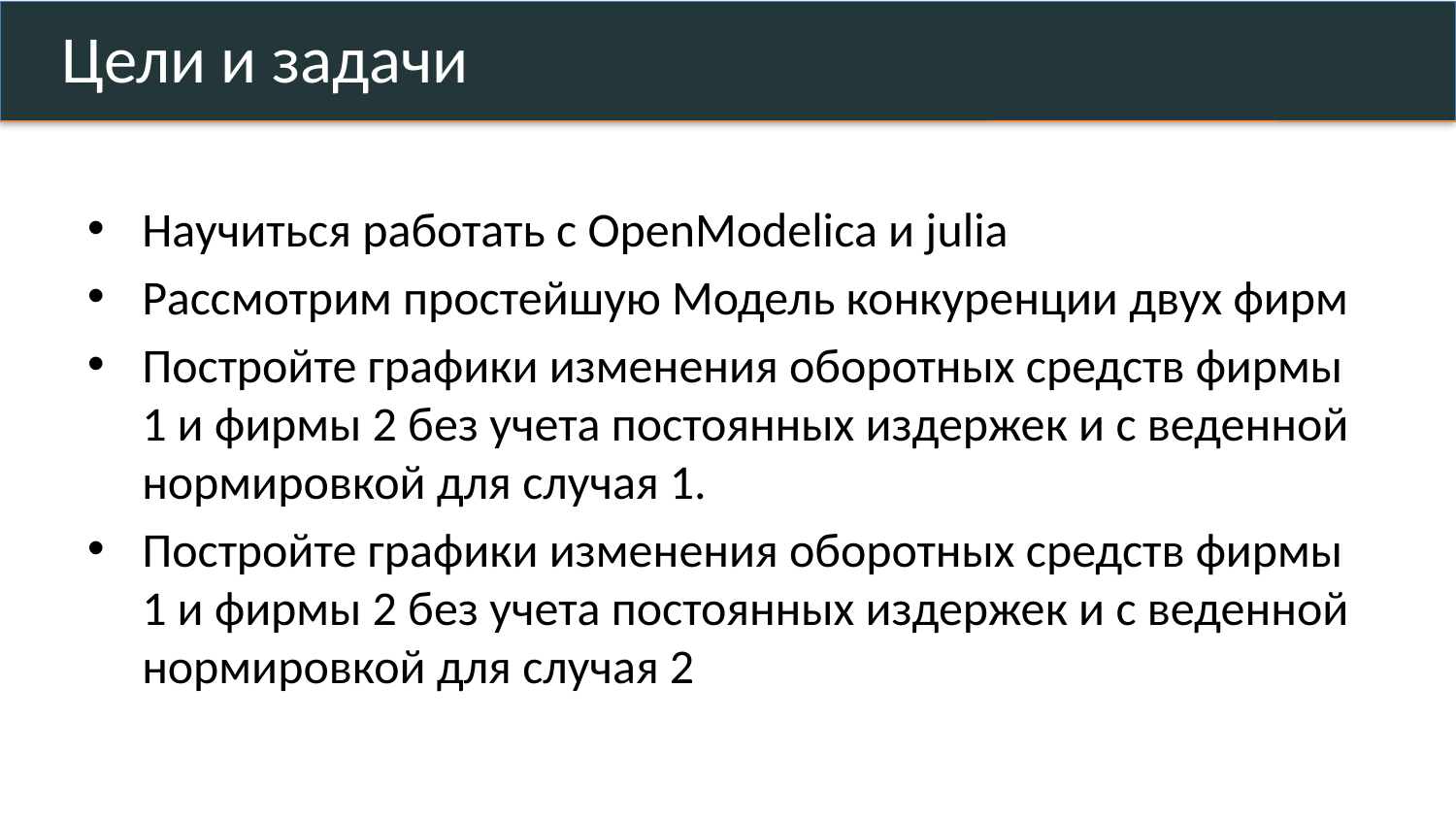

# Цели и задачи

Научиться работать с OpenModelica и julia
Рассмотрим простейшую Модель конкуренции двух фирм
Постройте графики изменения оборотных средств фирмы 1 и фирмы 2 без учета постоянных издержек и с веденной нормировкой для случая 1.
Постройте графики изменения оборотных средств фирмы 1 и фирмы 2 без учета постоянных издержек и с веденной нормировкой для случая 2